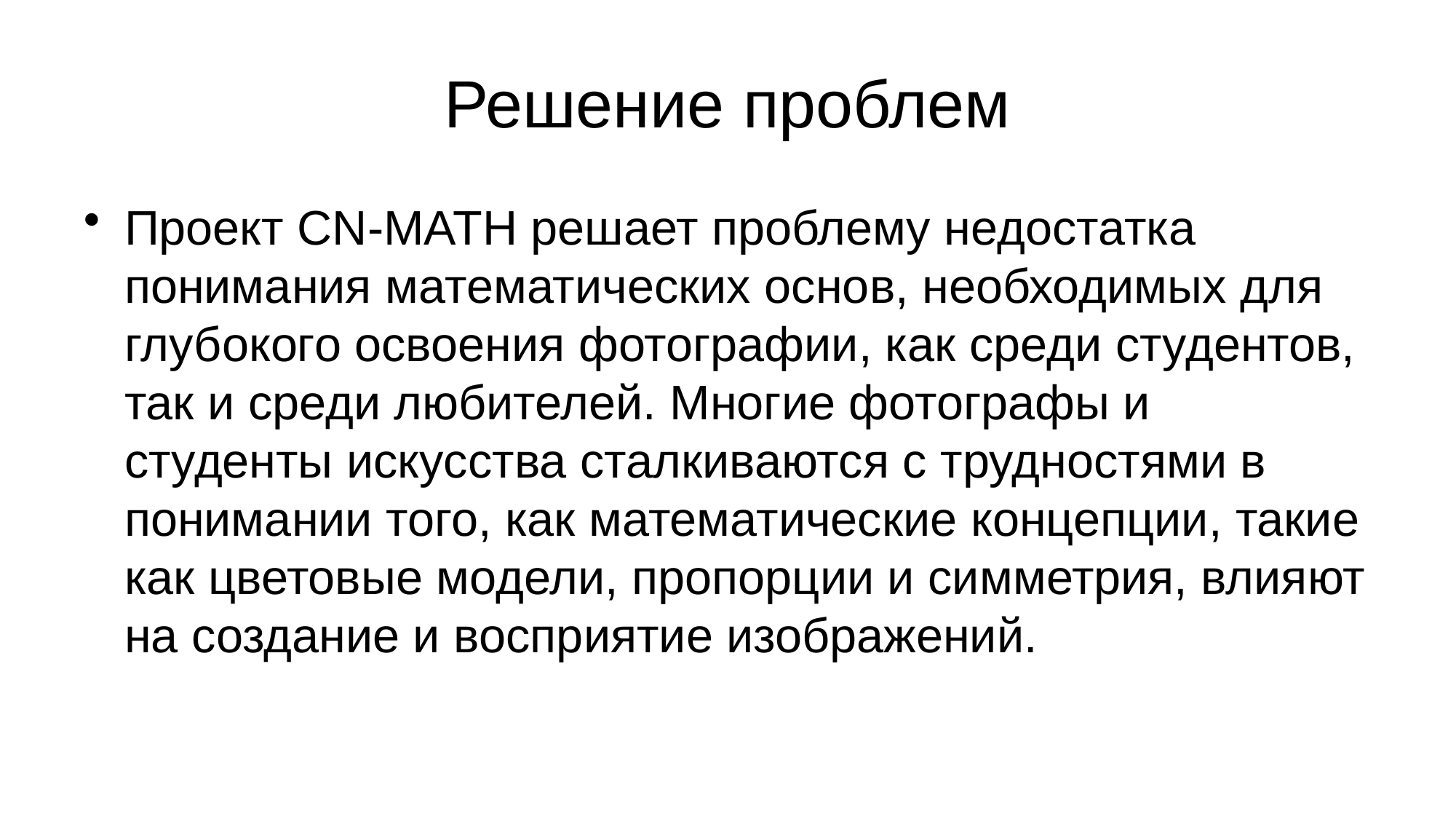

# Решение проблем
Проект CN-MATH решает проблему недостатка понимания математических основ, необходимых для глубокого освоения фотографии, как среди студентов, так и среди любителей. Многие фотографы и студенты искусства сталкиваются с трудностями в понимании того, как математические концепции, такие как цветовые модели, пропорции и симметрия, влияют на создание и восприятие изображений.